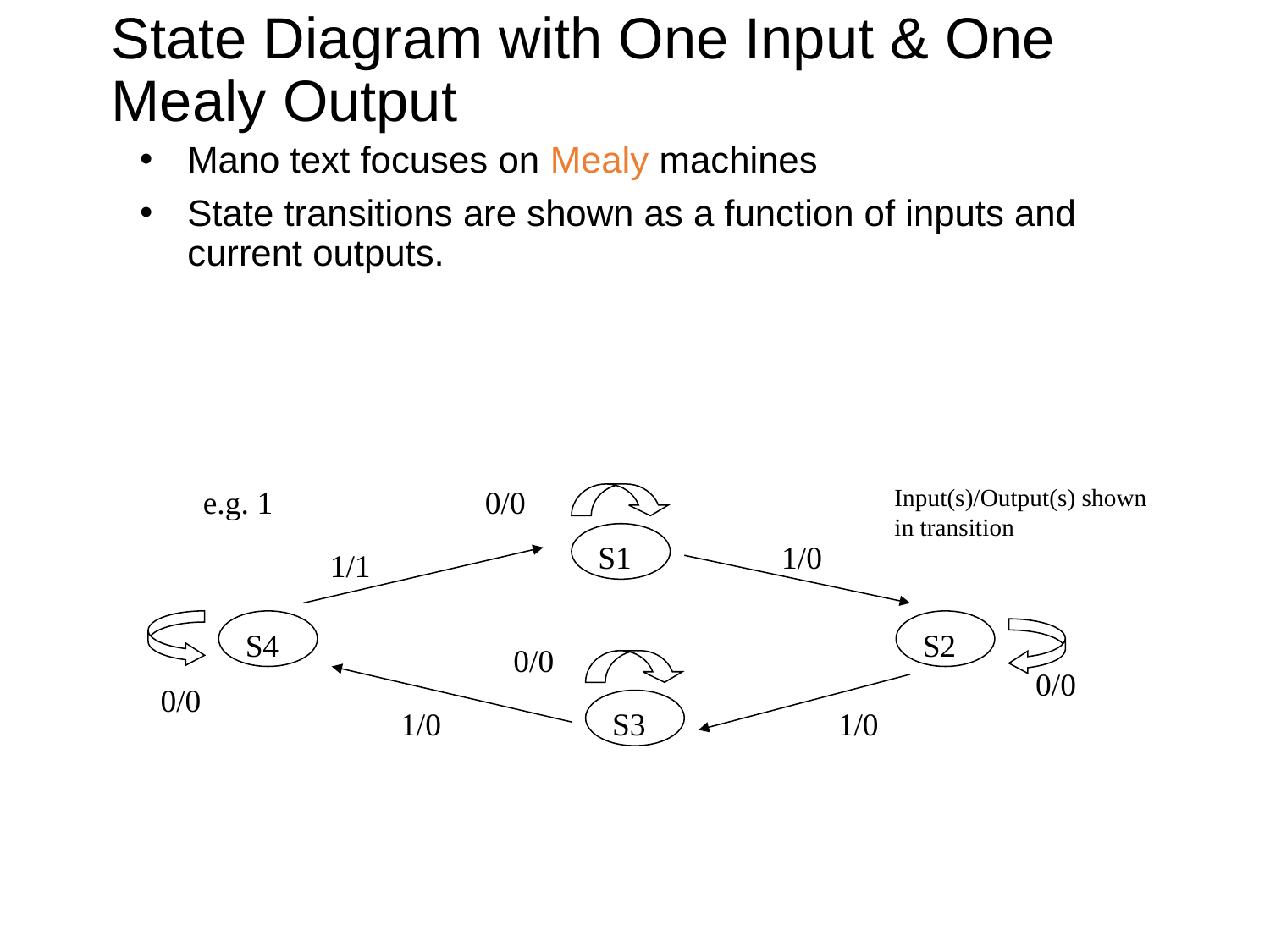

# State Diagram with One Input & One Mealy Output
Mano text focuses on Mealy machines
State transitions are shown as a function of inputs and current outputs.
e.g. 1
0/0
Input(s)/Output(s) shown in transition

S1
1/0
1/1

S4
S2

0/0

0/0

0/0

1/0
S3
1/0